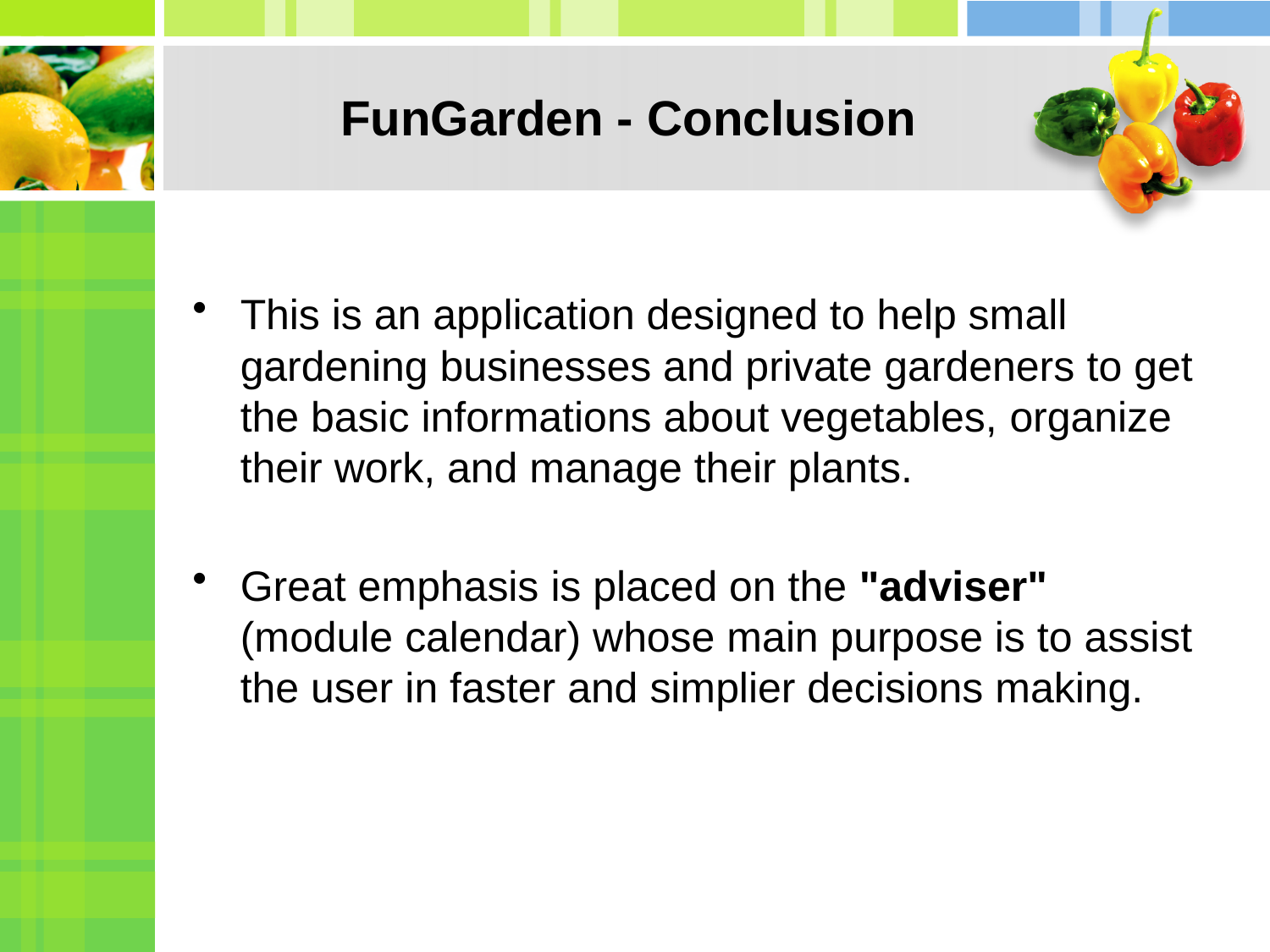

# FunGarden - Conclusion

This is an application designed to help small gardening businesses and private gardeners to get the basic informations about vegetables, organize their work, and manage their plants.

Great emphasis is placed on the "adviser" (module calendar) whose main purpose is to assist the user in faster and simplier decisions making.